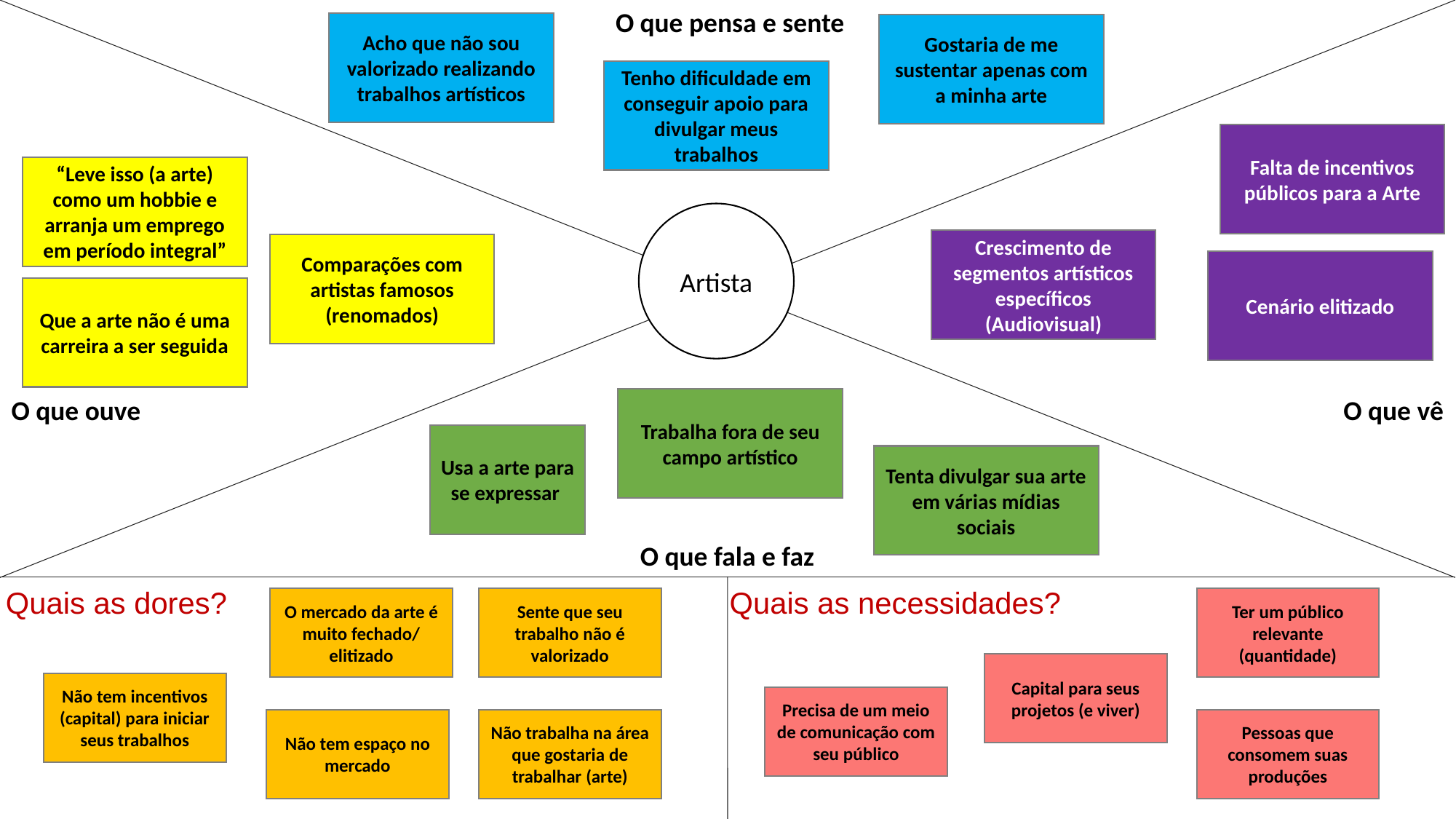

O que pensa e sente
Acho que não sou valorizado realizando trabalhos artísticos
Gostaria de me sustentar apenas com a minha arte
Tenho dificuldade em conseguir apoio para divulgar meus trabalhos
Falta de incentivos públicos para a Arte
“Leve isso (a arte) como um hobbie e arranja um emprego em período integral”
Artista
Crescimento de segmentos artísticos específicos (Audiovisual)
Comparações com artistas famosos (renomados)
Cenário elitizado
Que a arte não é uma carreira a ser seguida
O que ouve
O que vê
Trabalha fora de seu campo artístico
Usa a arte para se expressar
Tenta divulgar sua arte em várias mídias sociais
O que fala e faz
Quais as dores?
Quais as necessidades?
Ter um público relevante (quantidade)
O mercado da arte é muito fechado/ elitizado
Sente que seu trabalho não é valorizado
Capital para seus projetos (e viver)
Não tem incentivos (capital) para iniciar seus trabalhos
Precisa de um meio de comunicação com seu público
Pessoas que consomem suas produções
Não tem espaço no mercado
Não trabalha na área que gostaria de trabalhar (arte)